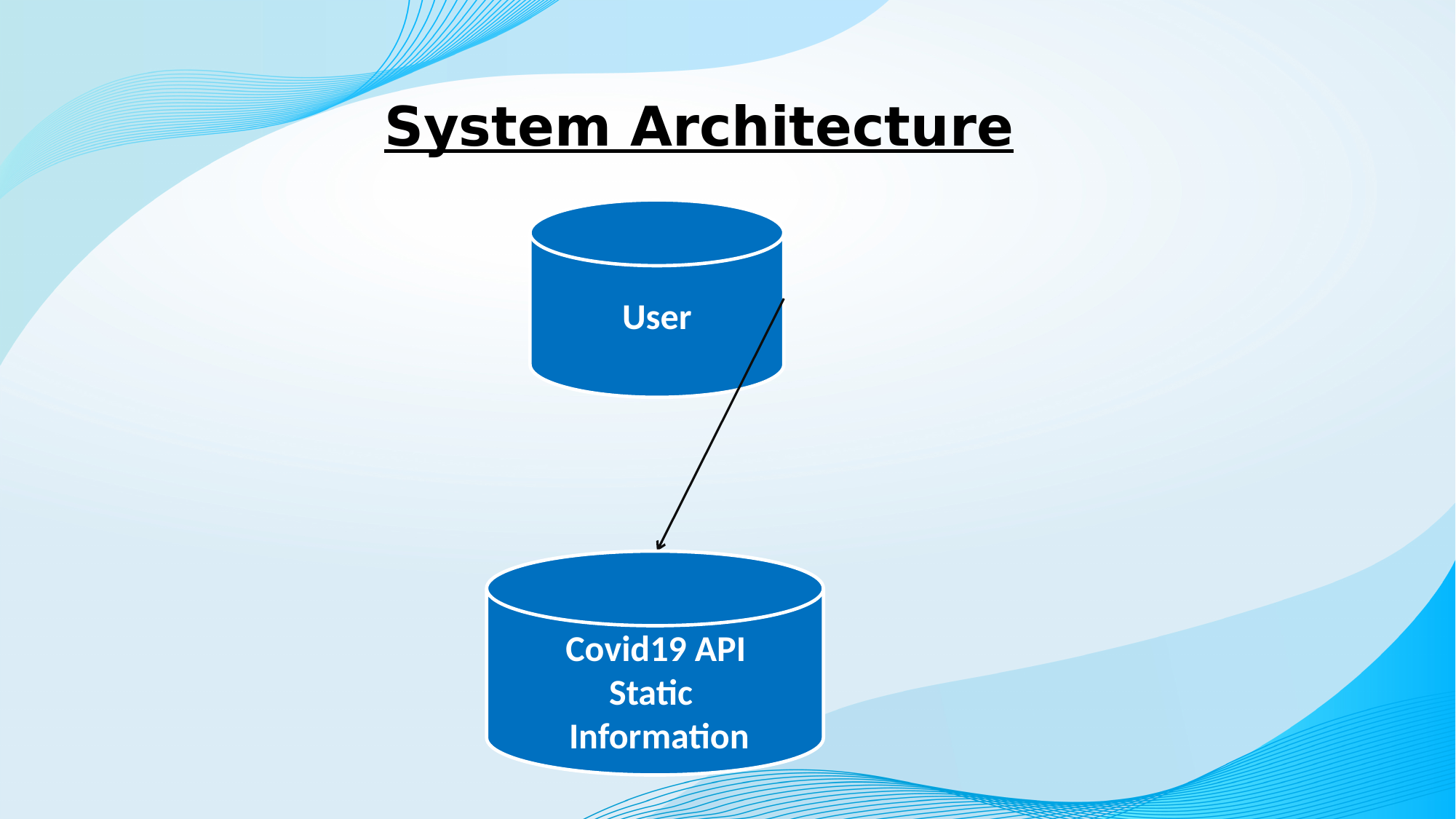

System Architecture

User

  Covid19 API
Static
 Information